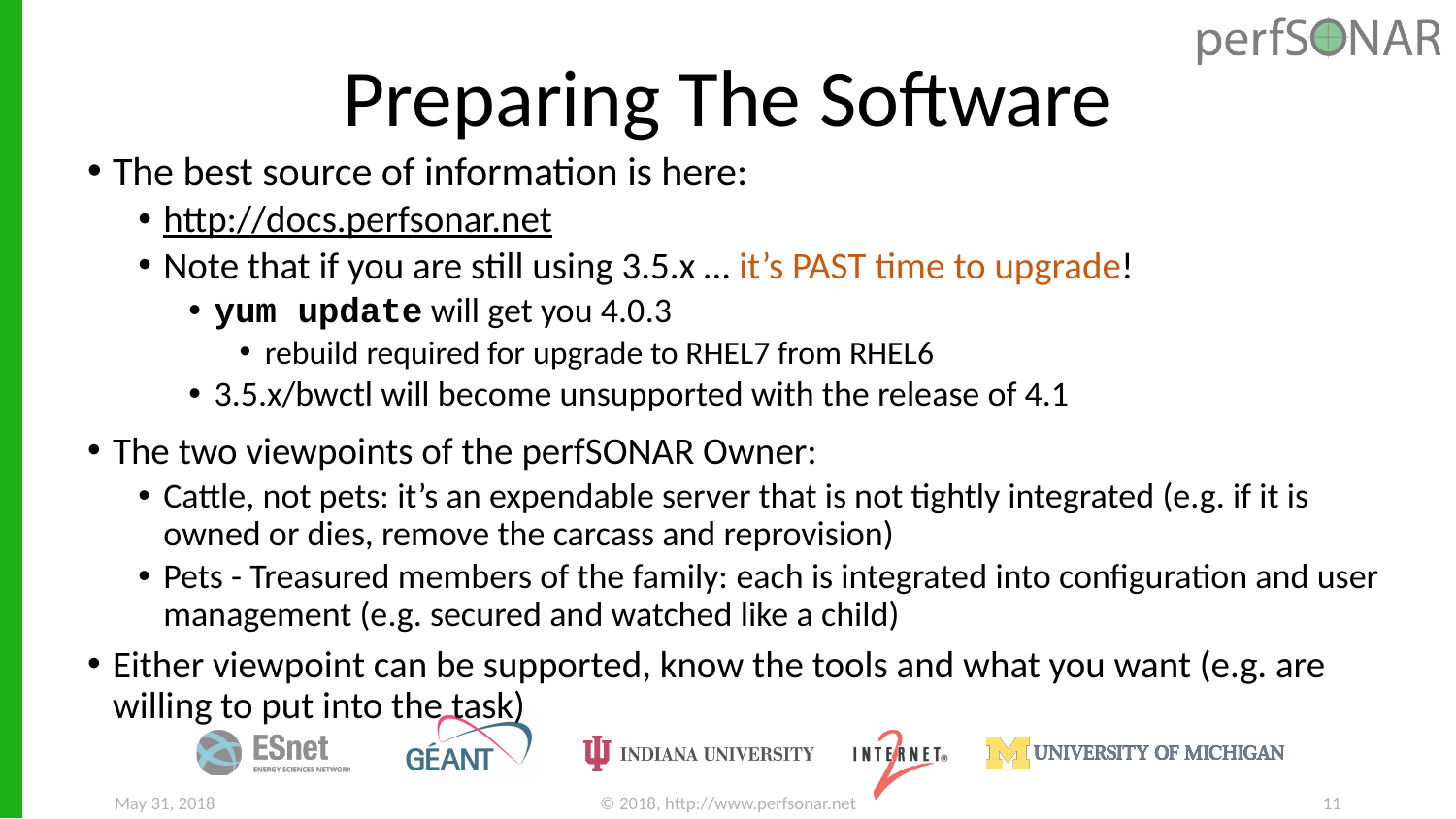

# Preparing The Software
The best source of information is here:
http://docs.perfsonar.net
Note that if you are still using 3.5.x … it’s PAST time to upgrade!
yum update will get you 4.0.3
rebuild required for upgrade to RHEL7 from RHEL6
3.5.x/bwctl will become unsupported with the release of 4.1
The two viewpoints of the perfSONAR Owner:
Cattle, not pets: it’s an expendable server that is not tightly integrated (e.g. if it is owned or dies, remove the carcass and reprovision)
Pets - Treasured members of the family: each is integrated into configuration and user management (e.g. secured and watched like a child)
Either viewpoint can be supported, know the tools and what you want (e.g. are willing to put into the task)

May 31, 2018
© 2018, http://www.perfsonar.net
11